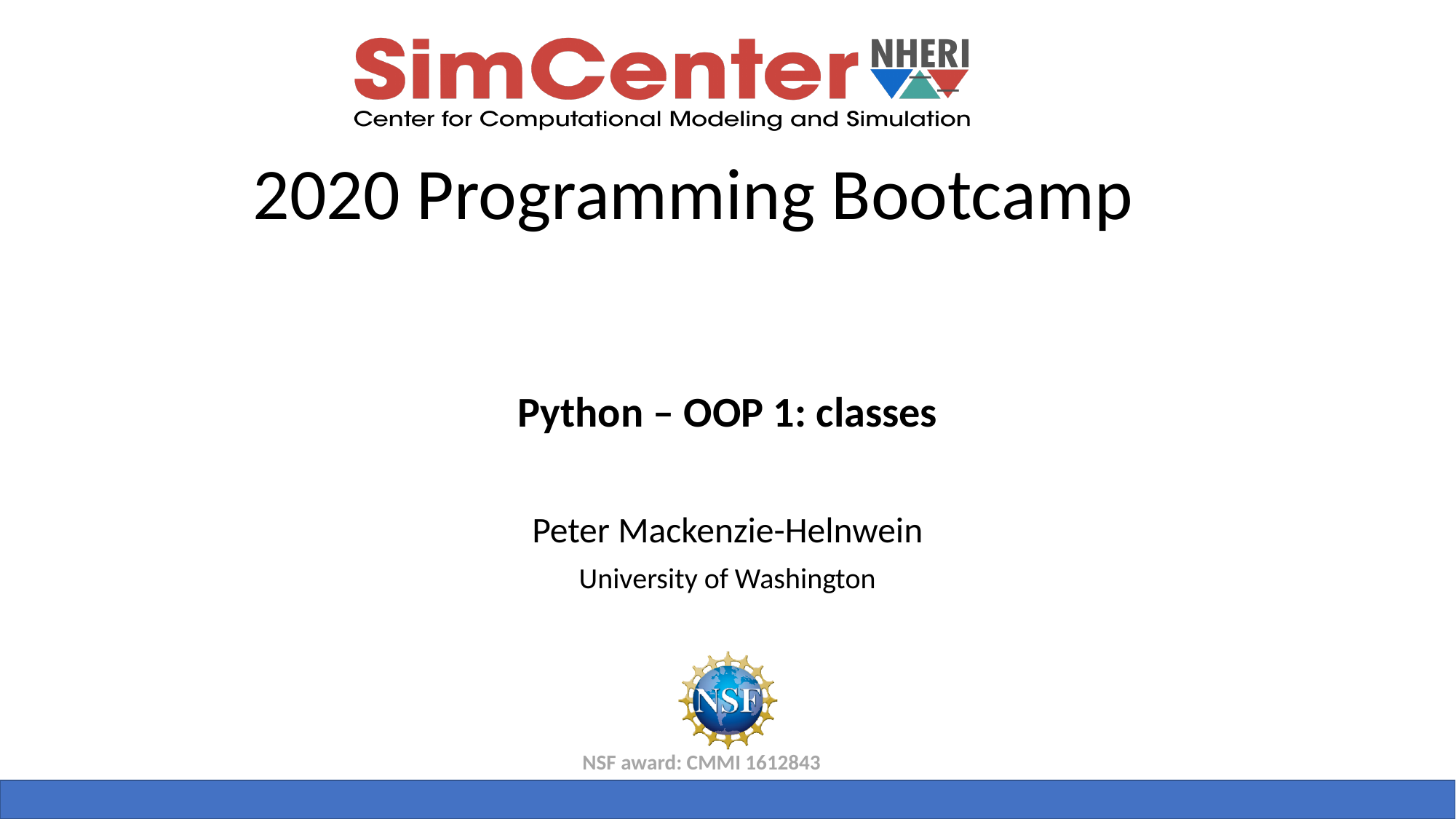

Python – OOP 1: classes
Peter Mackenzie-Helnwein
University of Washington